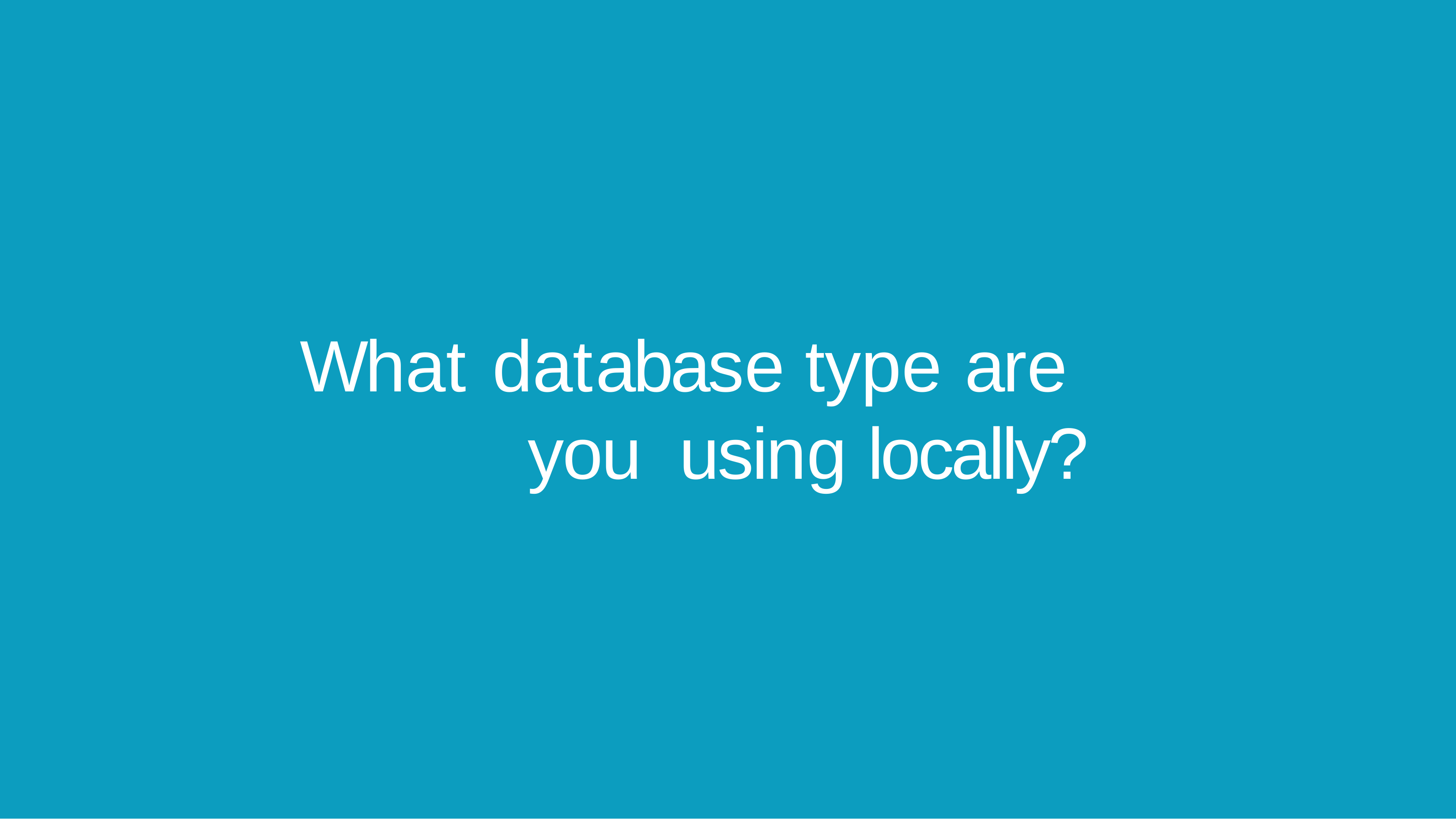

# What database type are you  using locally?
15